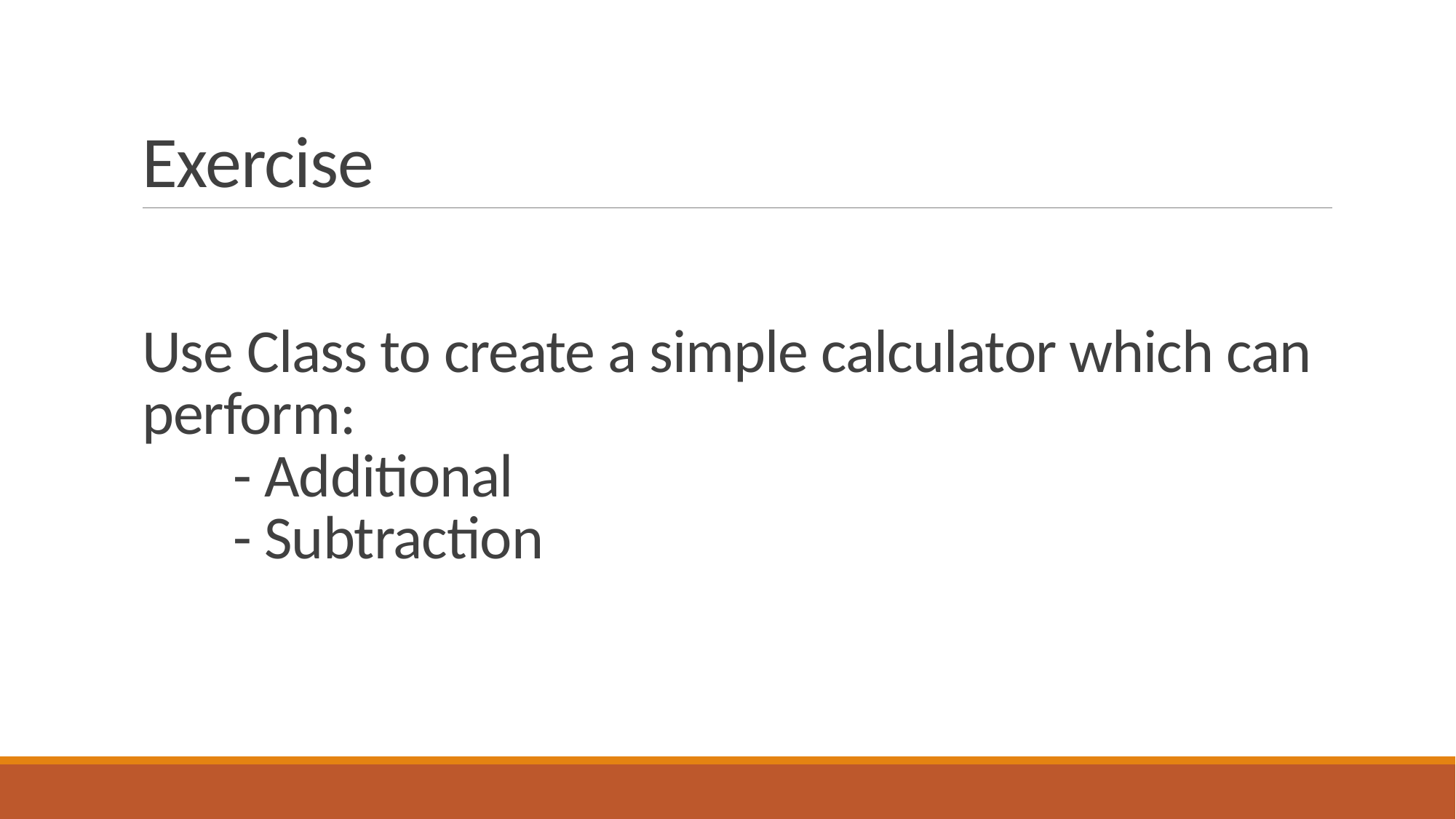

# Exercise
Use Class to create a simple calculator which can perform:
	- Additional
	- Subtraction